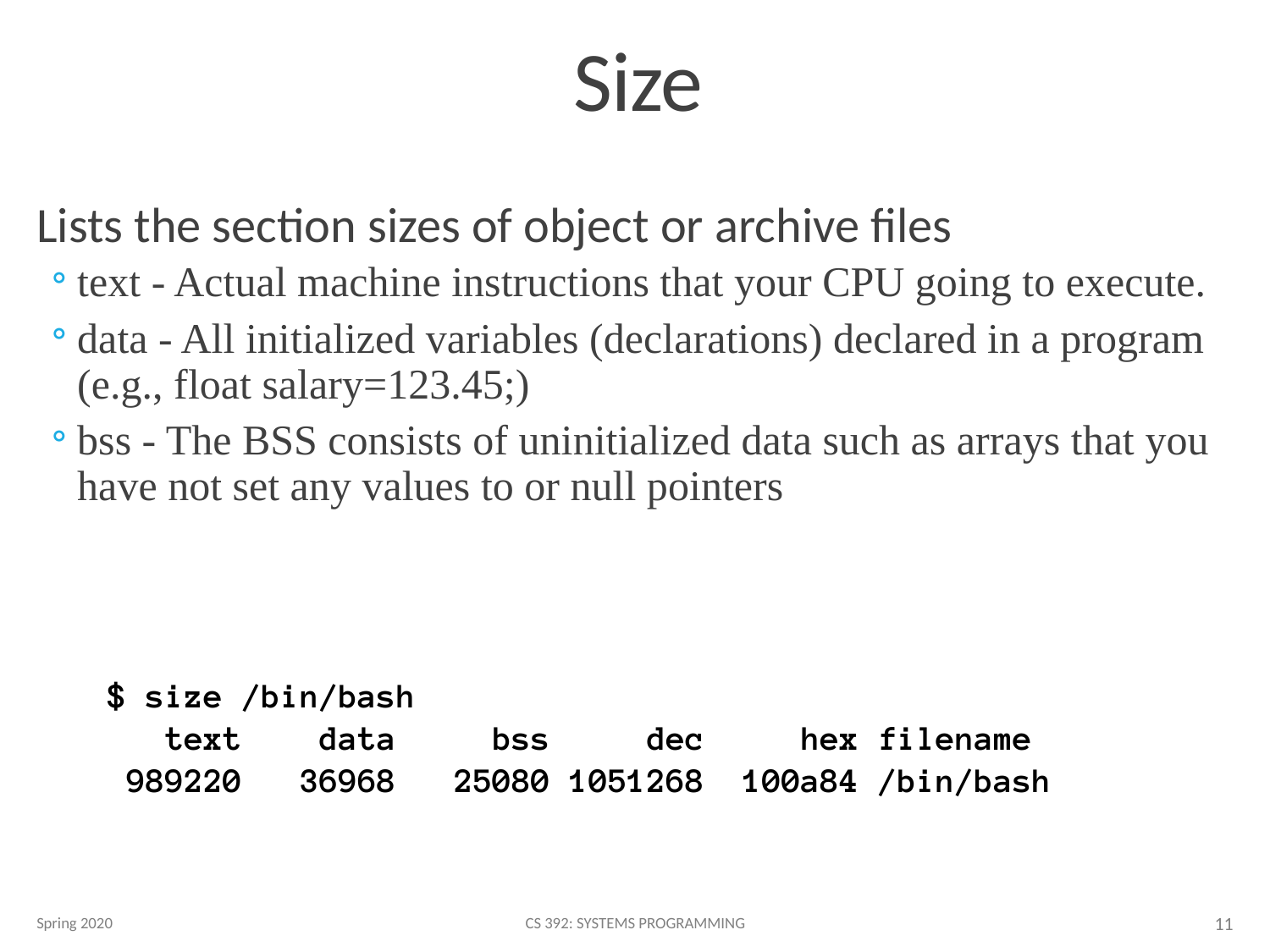

# Size
Lists the section sizes of object or archive files
text - Actual machine instructions that your CPU going to execute.
data - All initialized variables (declarations) declared in a program (e.g., float salary=123.45;)
bss - The BSS consists of uninitialized data such as arrays that you have not set any values to or null pointers

$ size /bin/bash
   text    data     bss     dec     hex filename
 989220   36968   25080 1051268  100a84 /bin/bash
Spring 2020
CS 392: Systems Programming
11